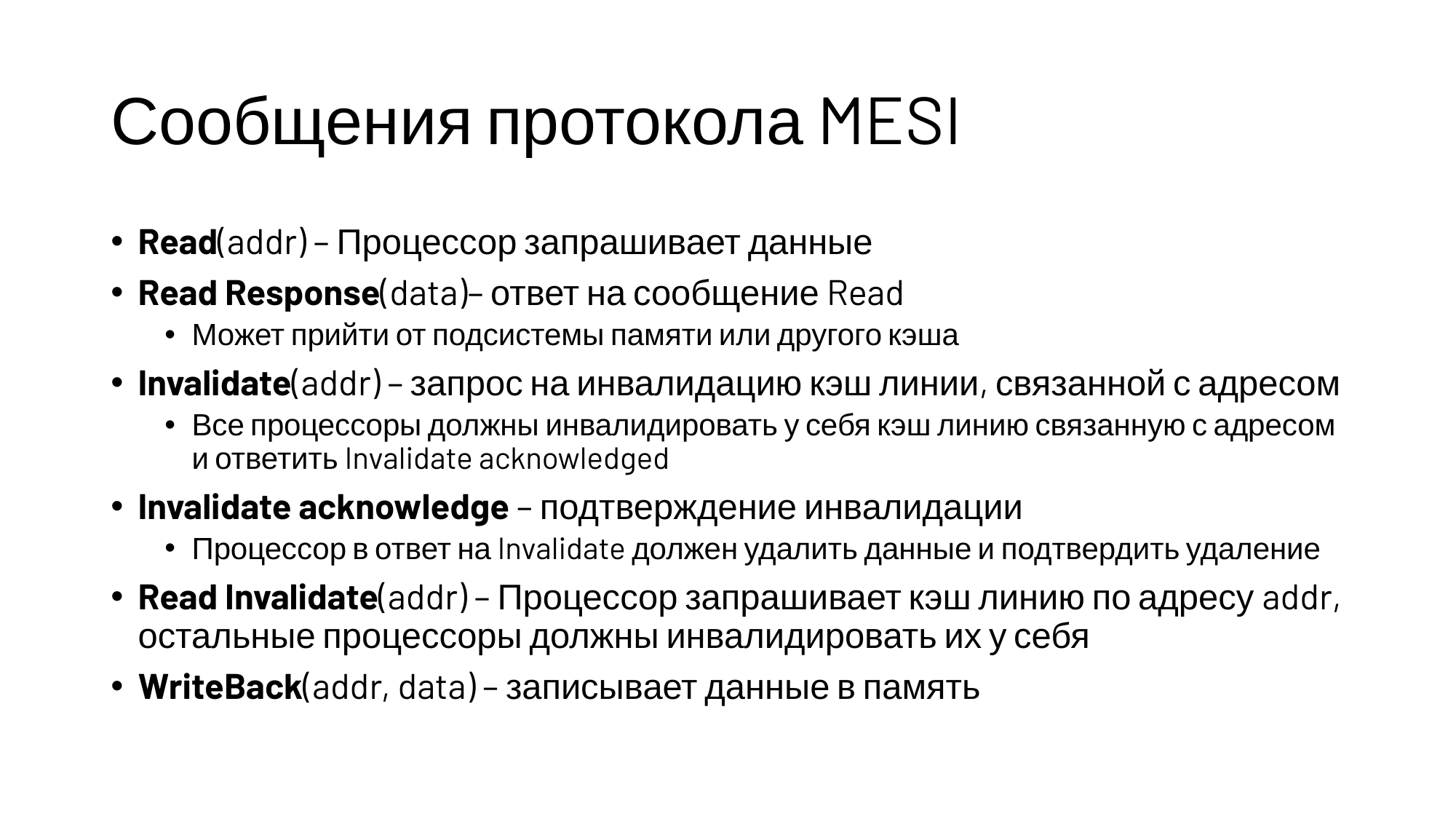

# Сообщения протокола MESI
Read(addr) – Процессор запрашивает данные
Read Response(data)– ответ на сообщение Read
Может прийти от подсистемы памяти или другого кэша
Invalidate(addr) – запрос на инвалидацию кэш линии, связанной с адресом
Все процессоры должны инвалидировать у себя кэш линию связанную с адресом и ответить Invalidate acknowledged
Invalidate acknowledge – подтверждение инвалидации
Процессор в ответ на Invalidate должен удалить данные и подтвердить удаление
Read Invalidate(addr) – Процессор запрашивает кэш линию по адресу addr, остальные процессоры должны инвалидировать их у себя
WriteBack(addr, data) – записывает данные в память